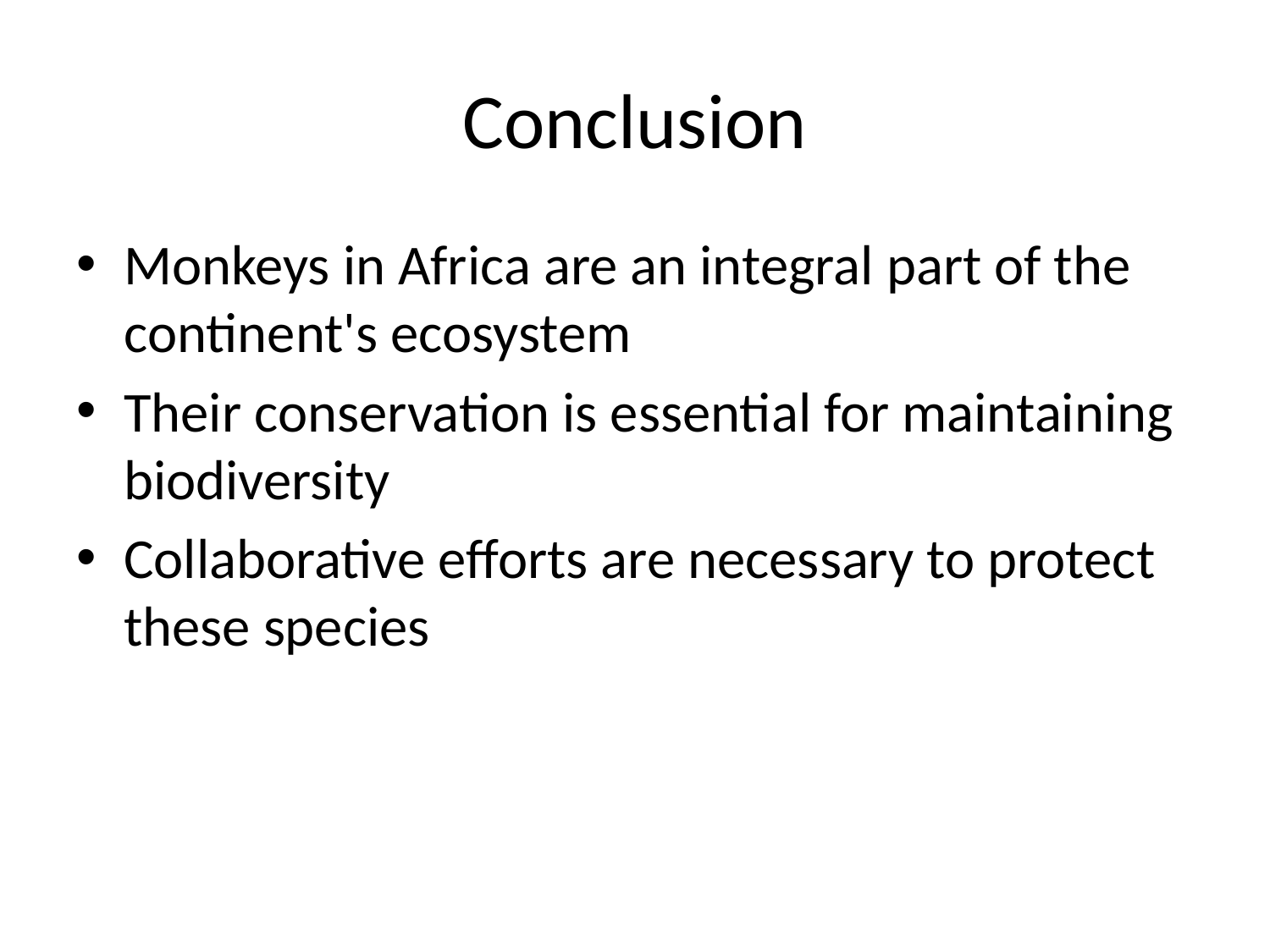

# Conclusion
Monkeys in Africa are an integral part of the continent's ecosystem
Their conservation is essential for maintaining biodiversity
Collaborative efforts are necessary to protect these species